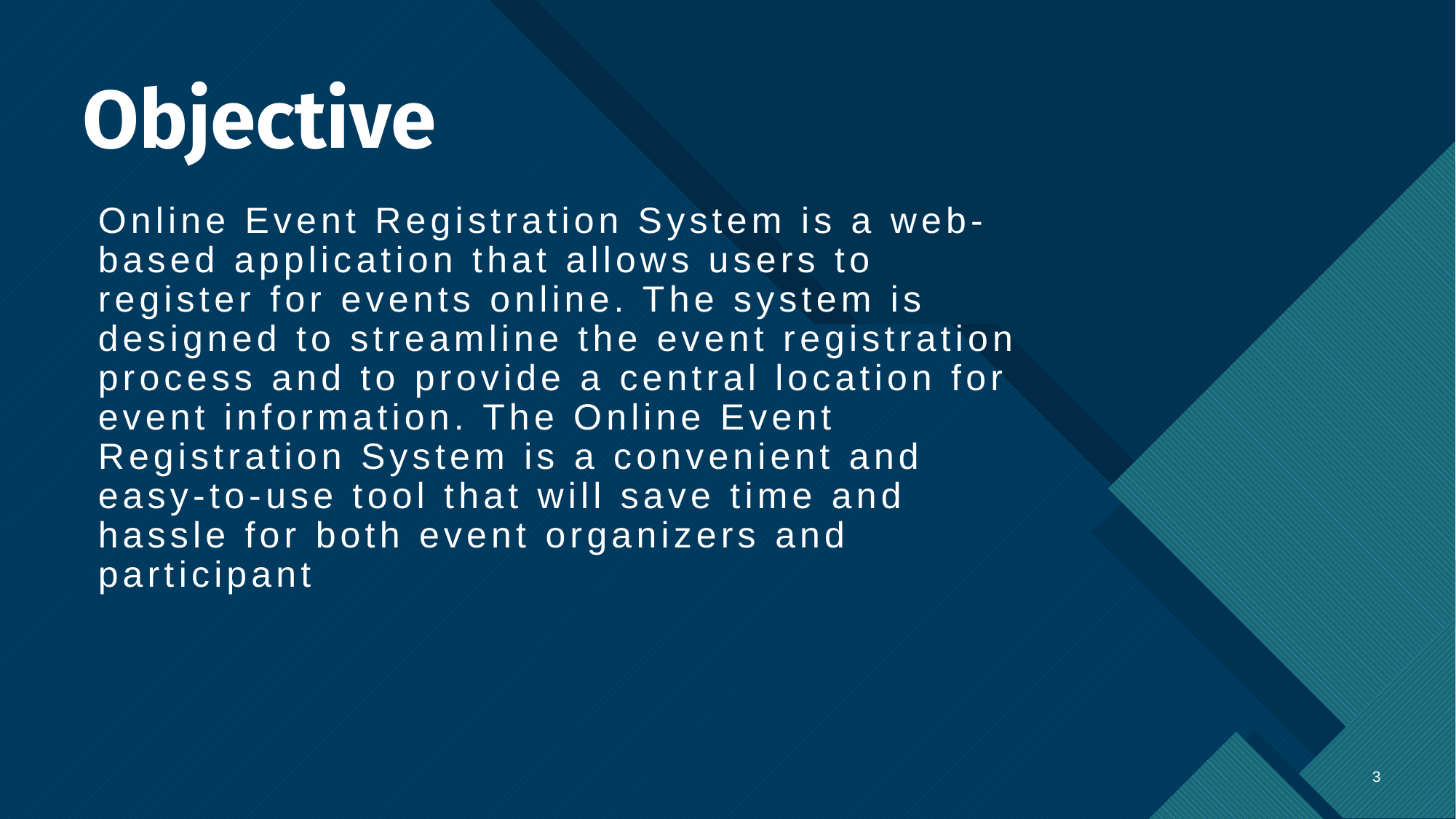

# Objective
Online Event Registration System is a web-based application that allows users to register for events online. The system is designed to streamline the event registration process and to provide a central location for event information. The Online Event Registration System is a convenient and easy-to-use tool that will save time and hassle for both event organizers and participant
3